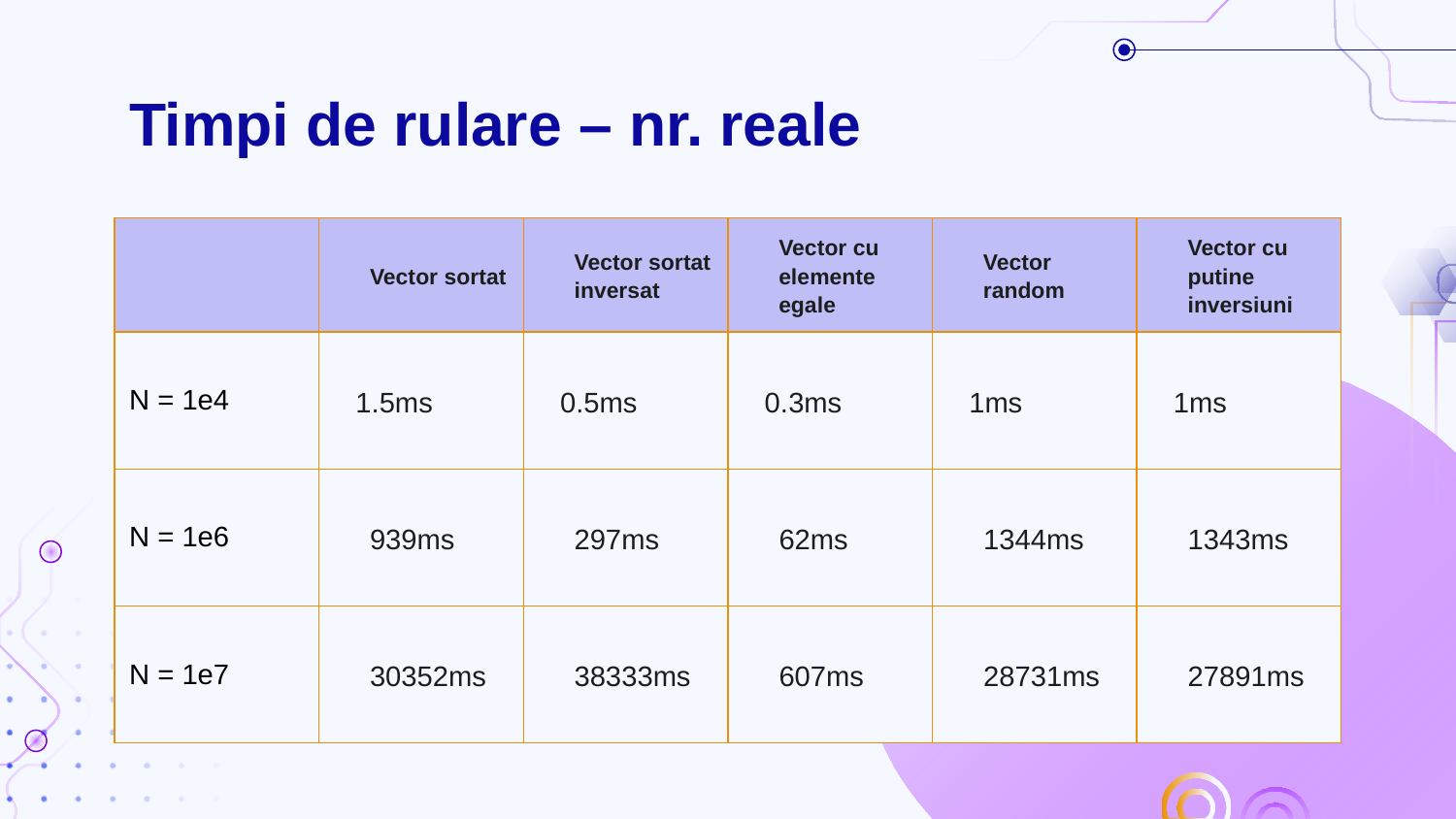

# Timpi de rulare – nr. reale
|  | Vector sortat | Vector sortat inversat | Vector cu elemente egale | Vector random | Vector cu putine inversiuni |
| --- | --- | --- | --- | --- | --- |
| N = 1e4 | 1.5ms | 0.5ms | 0.3ms | 1ms | 1ms |
| N = 1e6 | 939ms | 297ms | 62ms | 1344ms | 1343ms |
| N = 1e7 | 30352ms | 38333ms | 607ms | 28731ms | 27891ms |